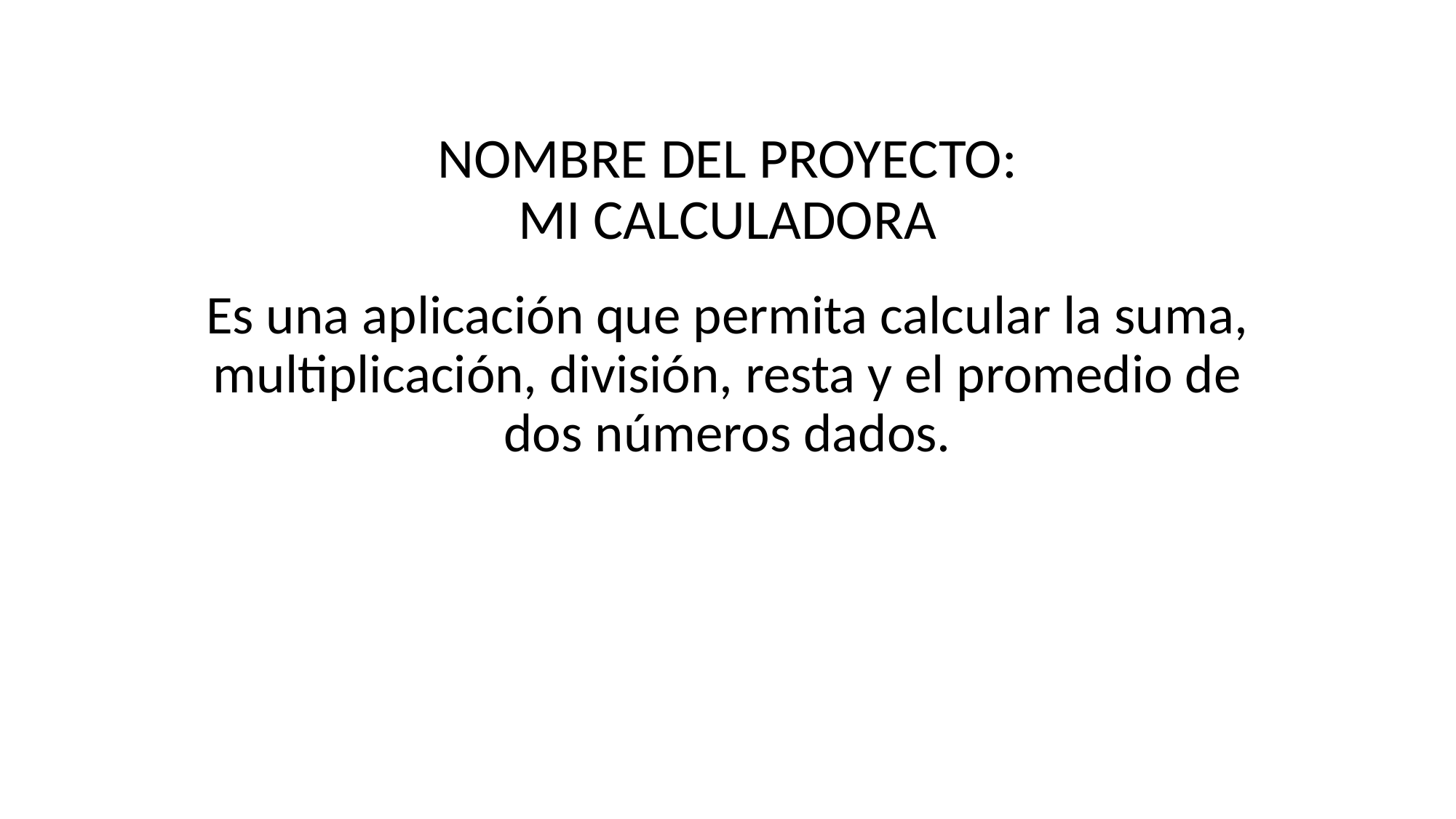

# NOMBRE DEL PROYECTO: MI CALCULADORA
Es una aplicación que permita calcular la suma, multiplicación, división, resta y el promedio de dos números dados.